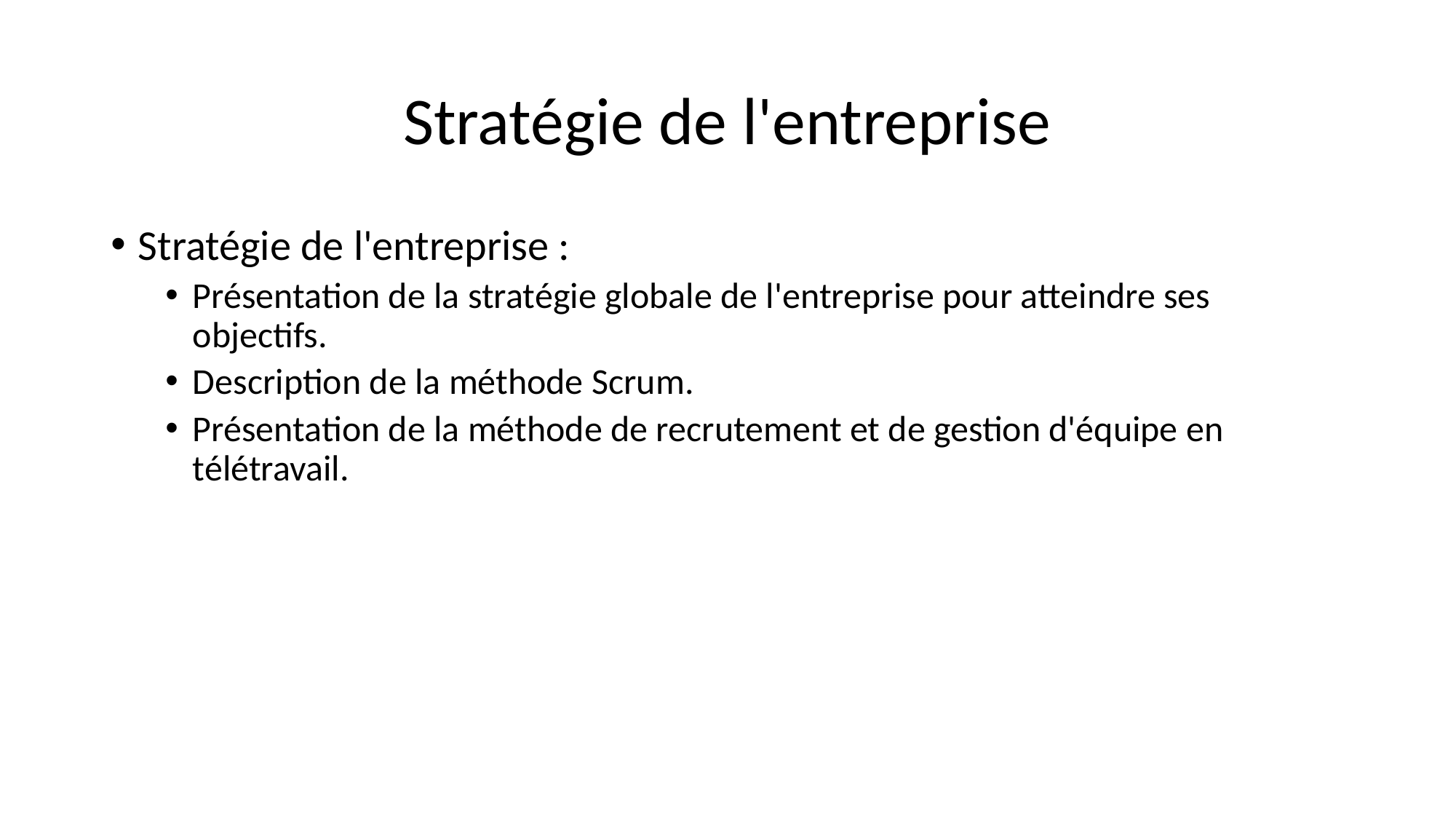

# Stratégie de l'entreprise
Stratégie de l'entreprise :
Présentation de la stratégie globale de l'entreprise pour atteindre ses objectifs.
Description de la méthode Scrum.
Présentation de la méthode de recrutement et de gestion d'équipe en télétravail.